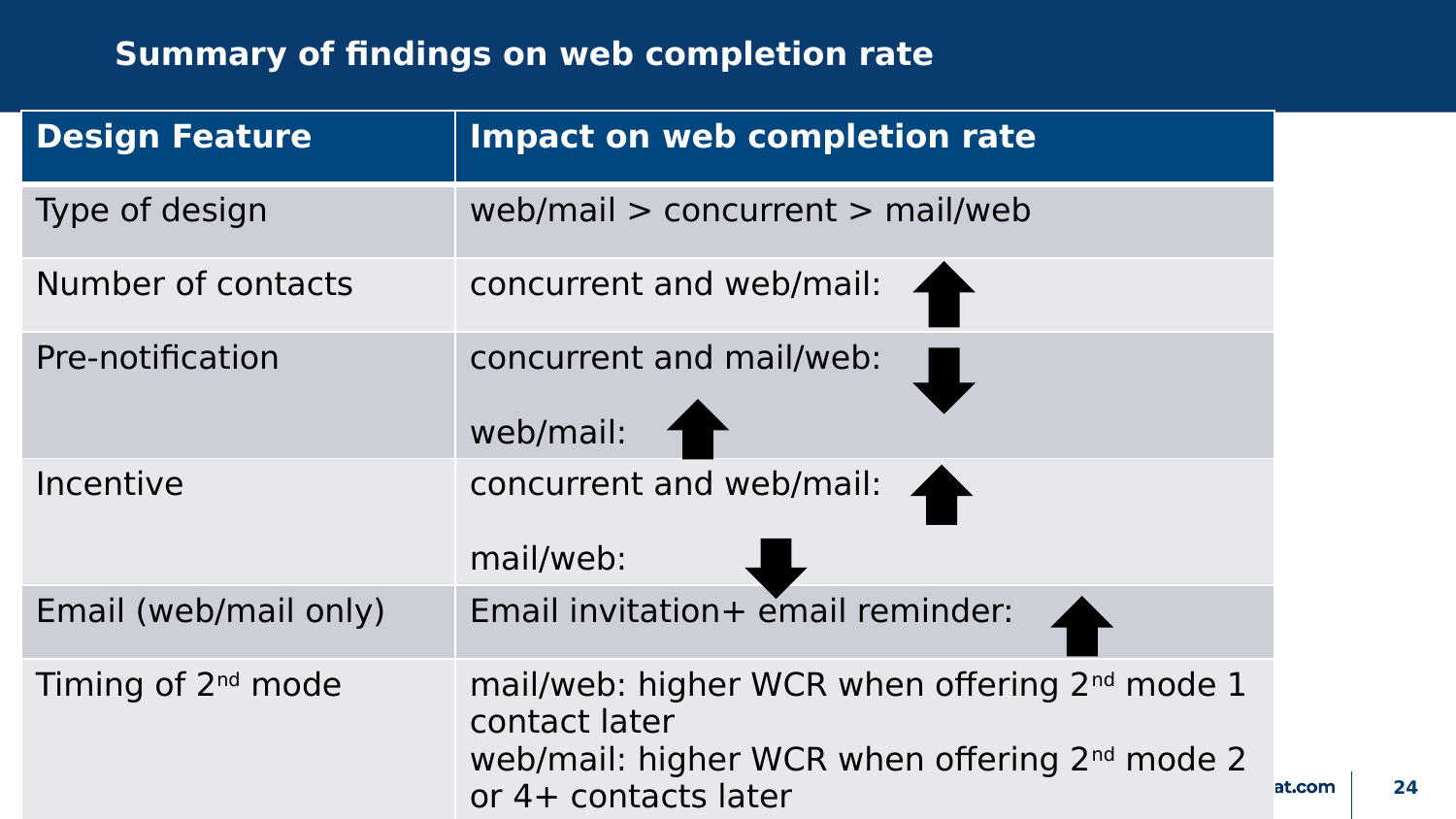

# Summary of findings on web completion rate
| Design Feature | Impact on web completion rate |
| --- | --- |
| Type of design | web/mail > concurrent > mail/web |
| Number of contacts | concurrent and web/mail: |
| Pre-notification | concurrent and mail/web: web/mail: |
| Incentive | concurrent and web/mail: mail/web: |
| Email (web/mail only) | Email invitation+ email reminder: |
| Timing of 2nd mode | mail/web: higher WCR when offering 2nd mode 1 contact later web/mail: higher WCR when offering 2nd mode 2 or 4+ contacts later |

24